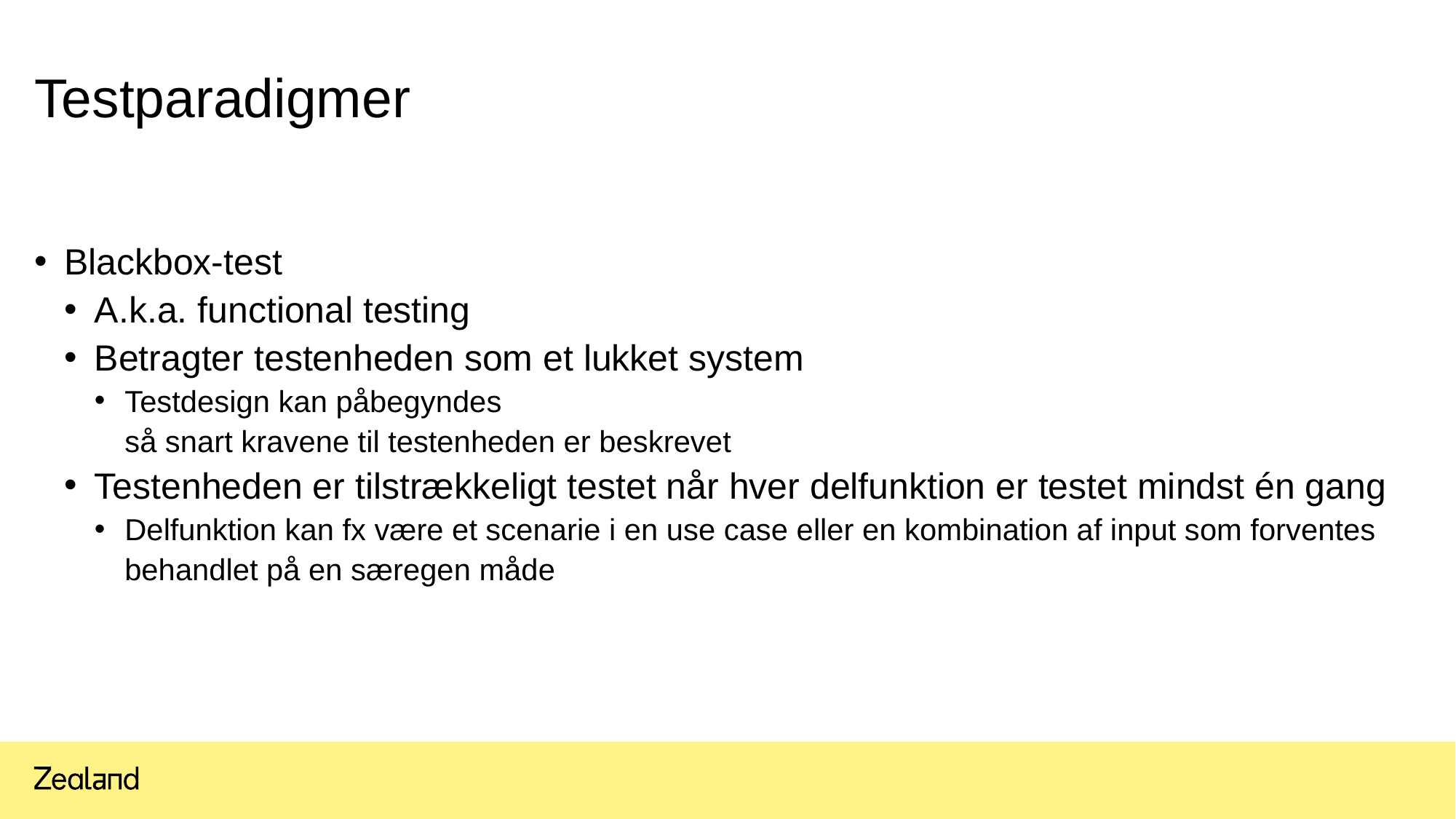

# Testparadigmer
Blackbox-test
A.k.a. functional testing
Betragter testenheden som et lukket system
Testdesign kan påbegyndes
så snart kravene til testenheden er beskrevet
Testenheden er tilstrækkeligt testet når hver delfunktion er testet mindst én gang
Delfunktion kan fx være et scenarie i en use case eller en kombination af input som forventes behandlet på en særegen måde